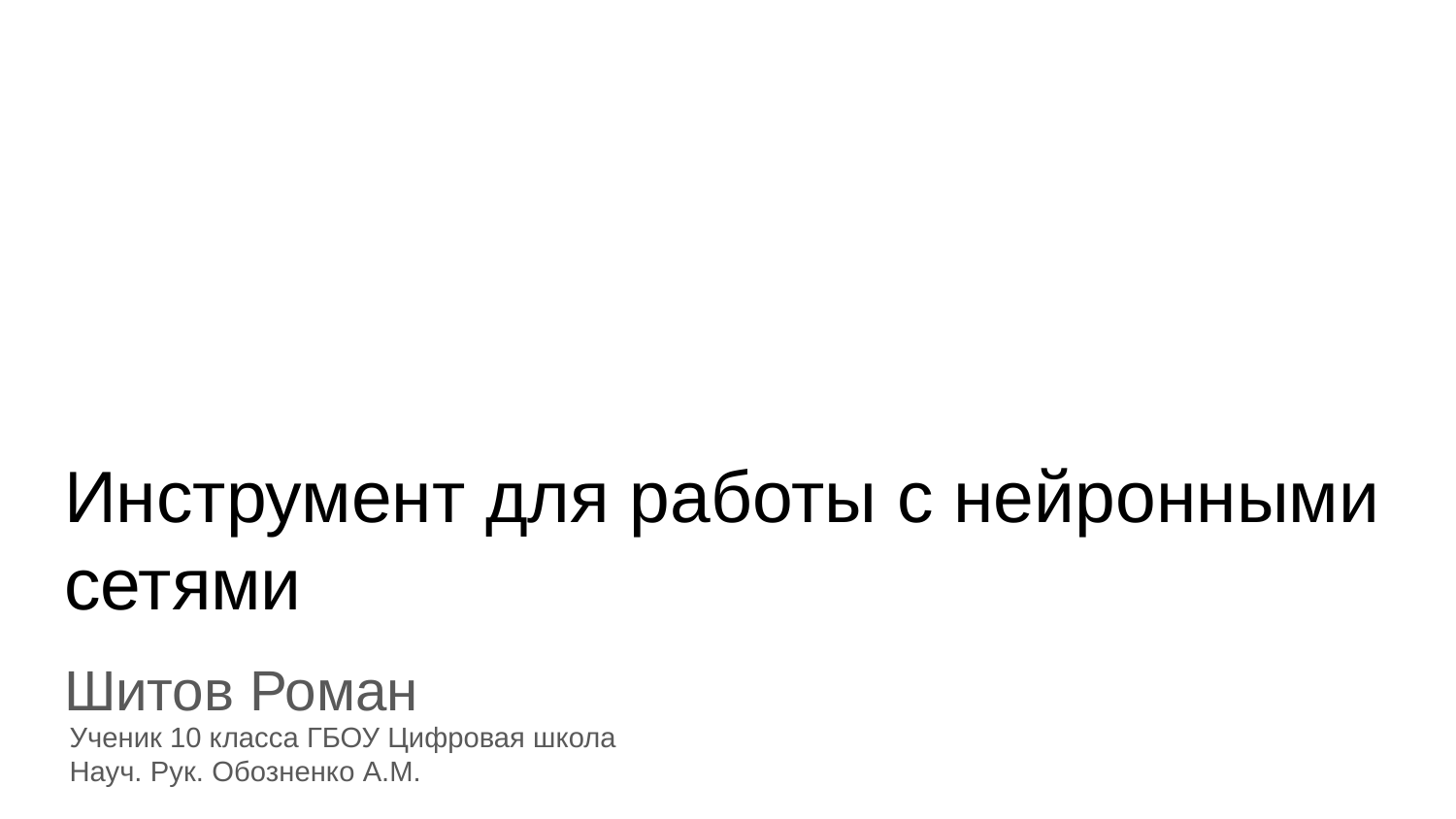

# Инструмент для работы с нейронными сетями
Шитов Роман
Ученик 10 класса ГБОУ Цифровая школа
Науч. Рук. Обозненко А.М.